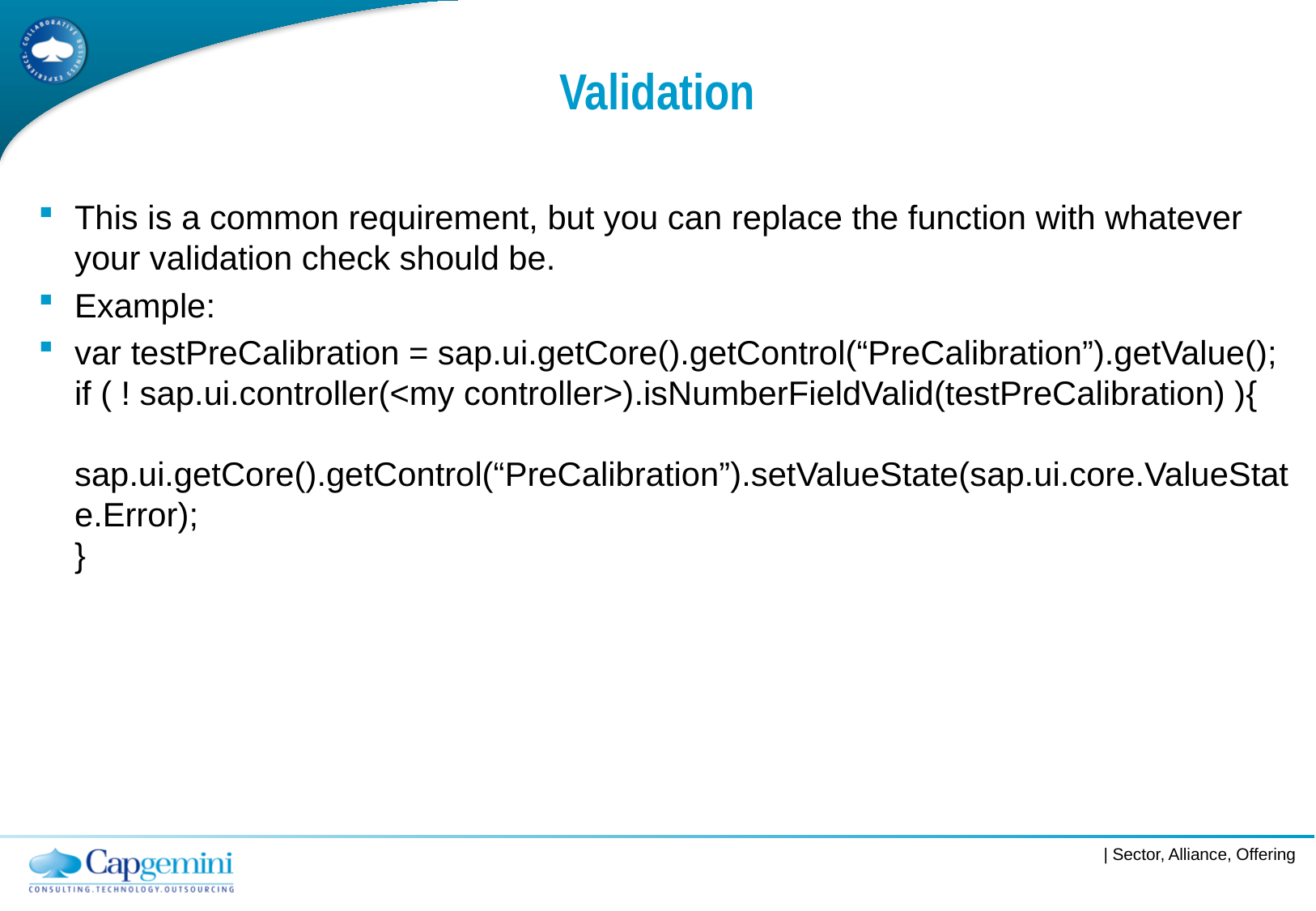

# Validation
This is a common requirement, but you can replace the function with whatever your validation check should be.
Example:
var testPreCalibration = sap.ui.getCore().getControl(“PreCalibration”).getValue();
if ( ! sap.ui.controller(<my controller>).isNumberFieldValid(testPreCalibration) ){
      sap.ui.getCore().getControl(“PreCalibration”).setValueState(sap.ui.core.ValueState.Error);
}